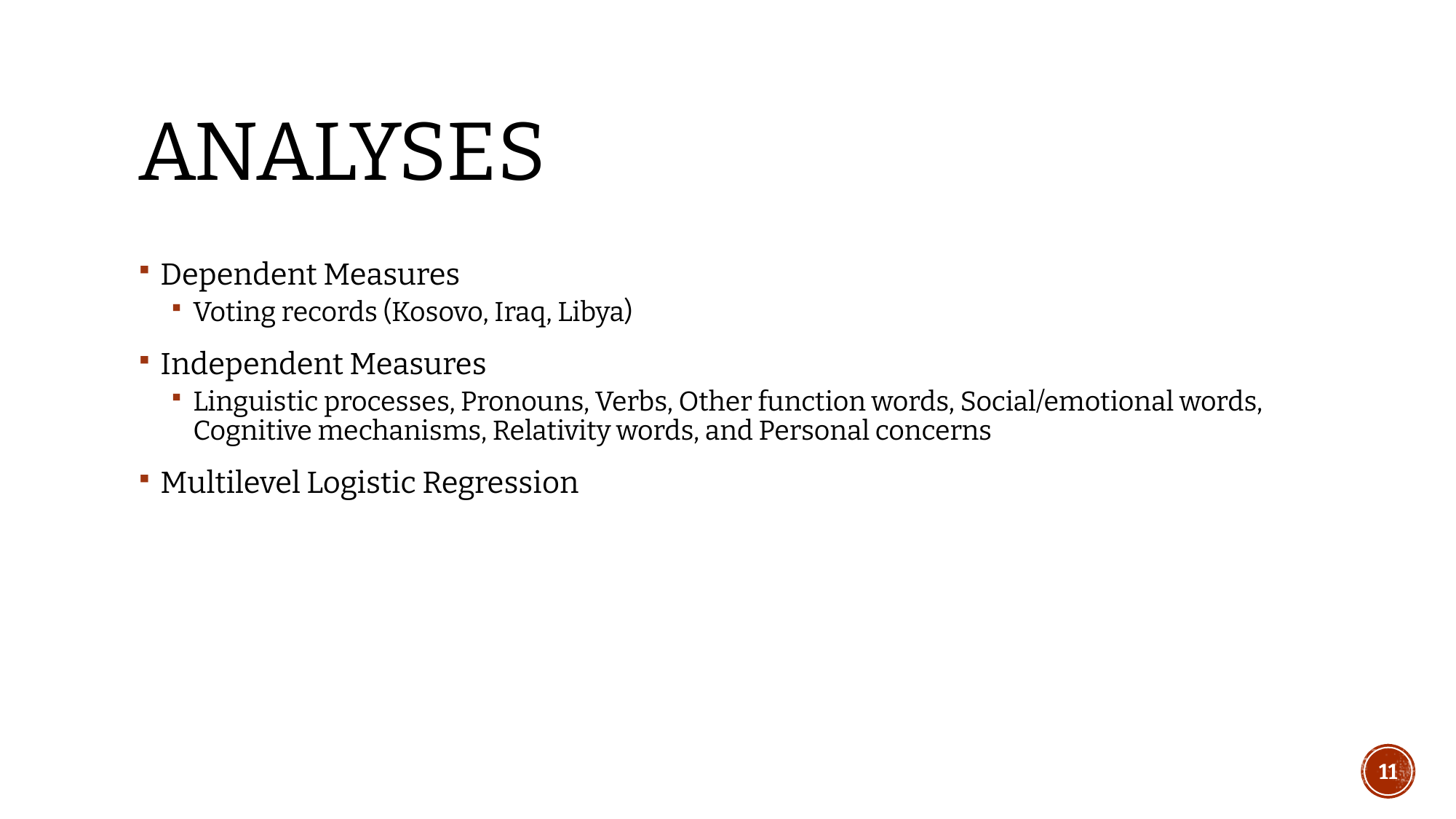

# Analyses
Dependent Measures
Voting records (Kosovo, Iraq, Libya)
Independent Measures
Linguistic processes, Pronouns, Verbs, Other function words, Social/emotional words, Cognitive mechanisms, Relativity words, and Personal concerns
Multilevel Logistic Regression
11